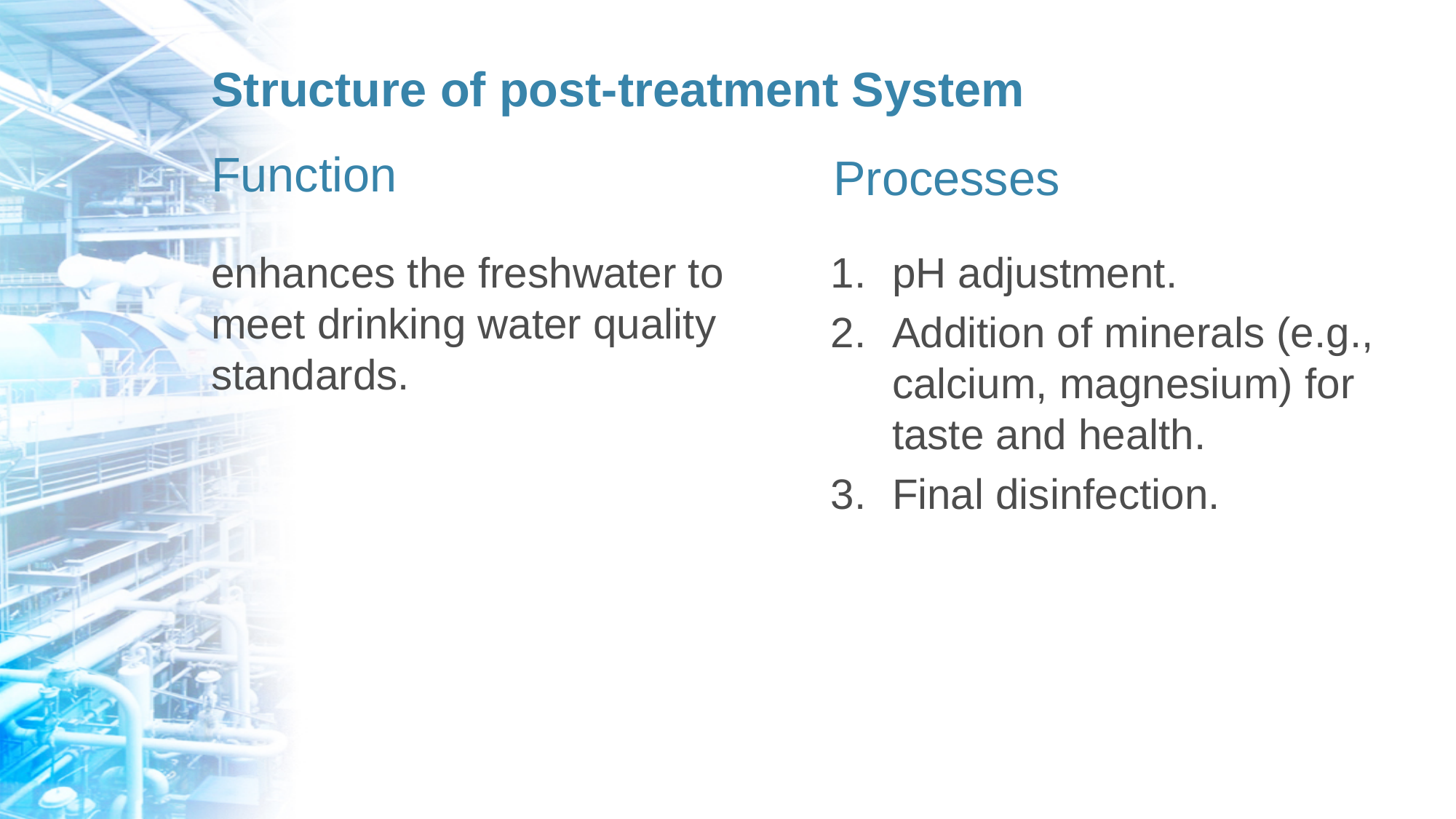

# Structure of post-treatment System
Function
Processes
enhances the freshwater to meet drinking water quality standards.
pH adjustment.
Addition of minerals (e.g., calcium, magnesium) for taste and health.
Final disinfection.